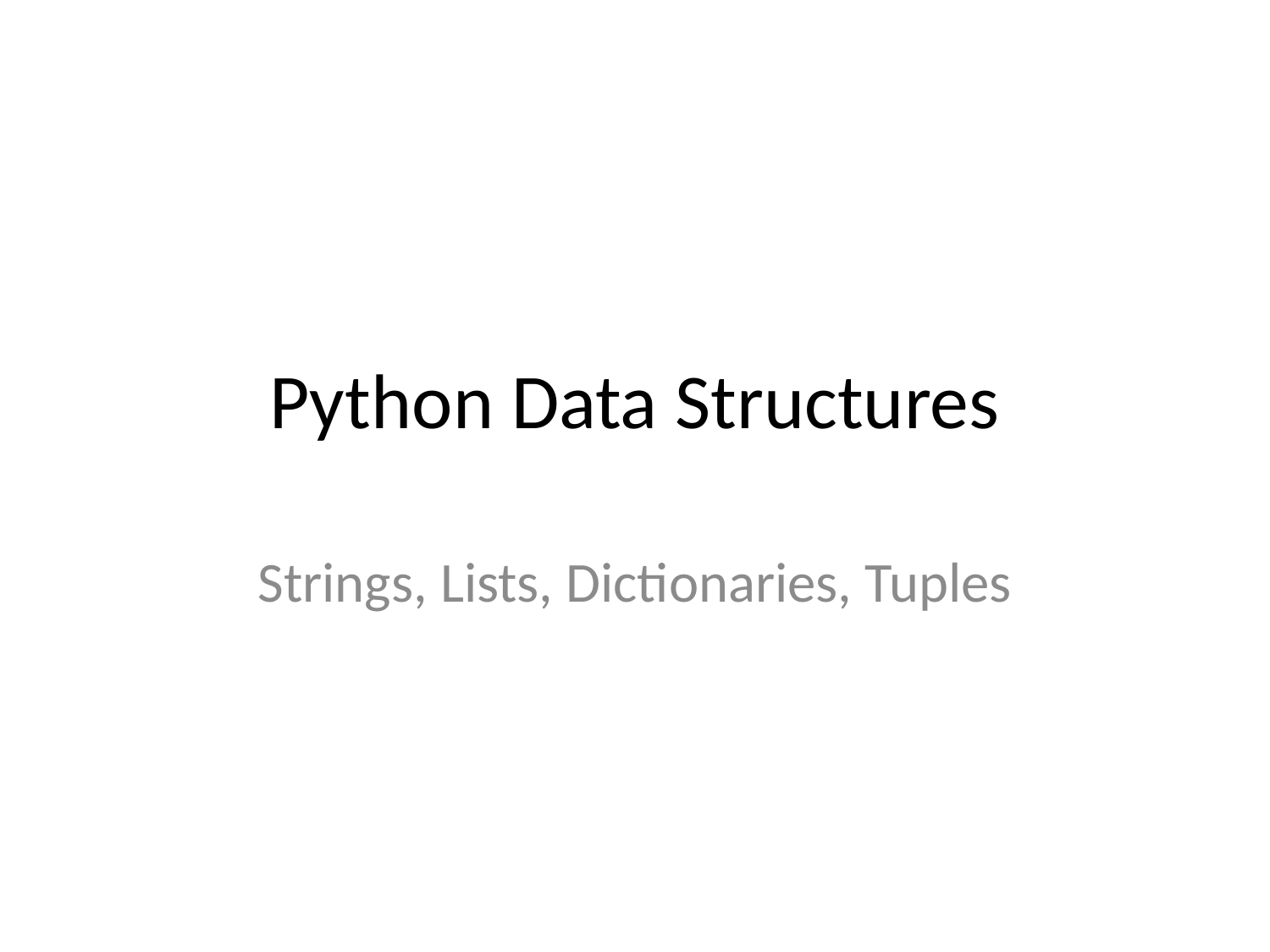

# Python Data Structures
Strings, Lists, Dictionaries, Tuples